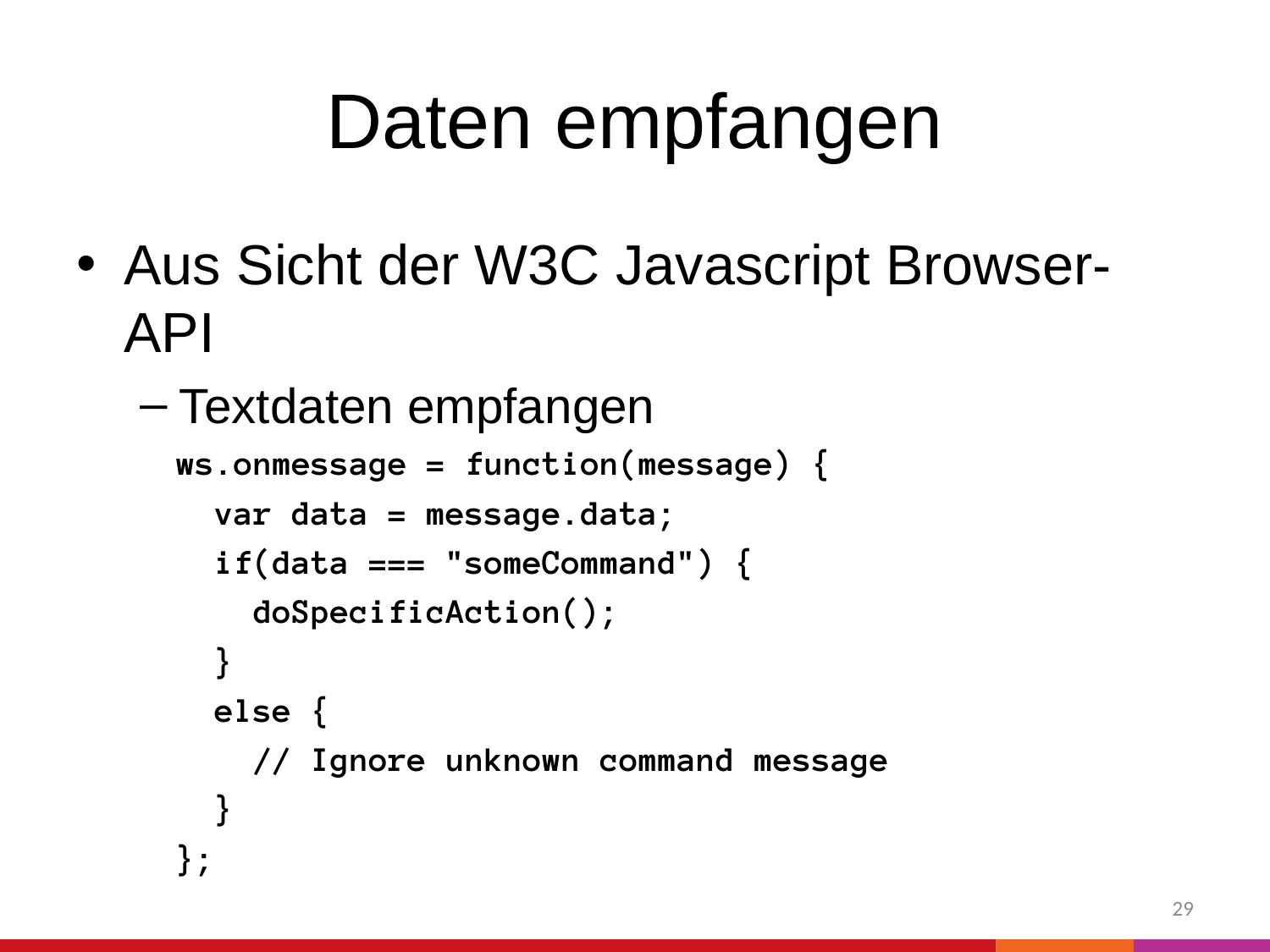

# Daten empfangen
Aus Sicht der W3C Javascript Browser-API
Textdaten empfangen
ws.onmessage = function(message) {
  var data = message.data;
  if(data === "someCommand") {
    doSpecificAction();
  }
  else {
    // Ignore unknown command message
  }
};
29